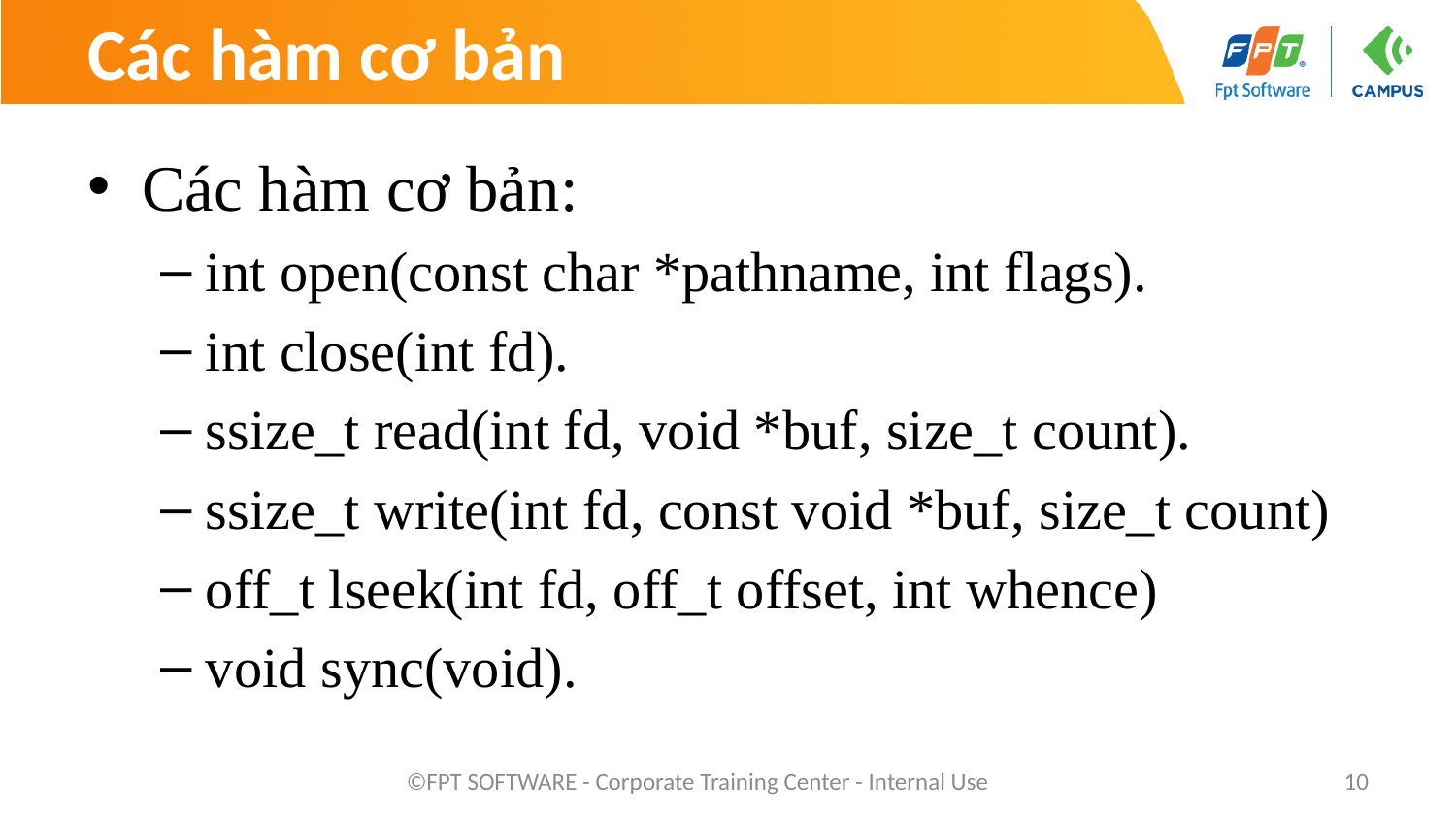

# Các hàm cơ bản
Các hàm cơ bản:
int open(const char *pathname, int flags).
int close(int fd).
ssize_t read(int fd, void *buf, size_t count).
ssize_t write(int fd, const void *buf, size_t count)
off_t lseek(int fd, off_t offset, int whence)
void sync(void).
©FPT SOFTWARE - Corporate Training Center - Internal Use
10